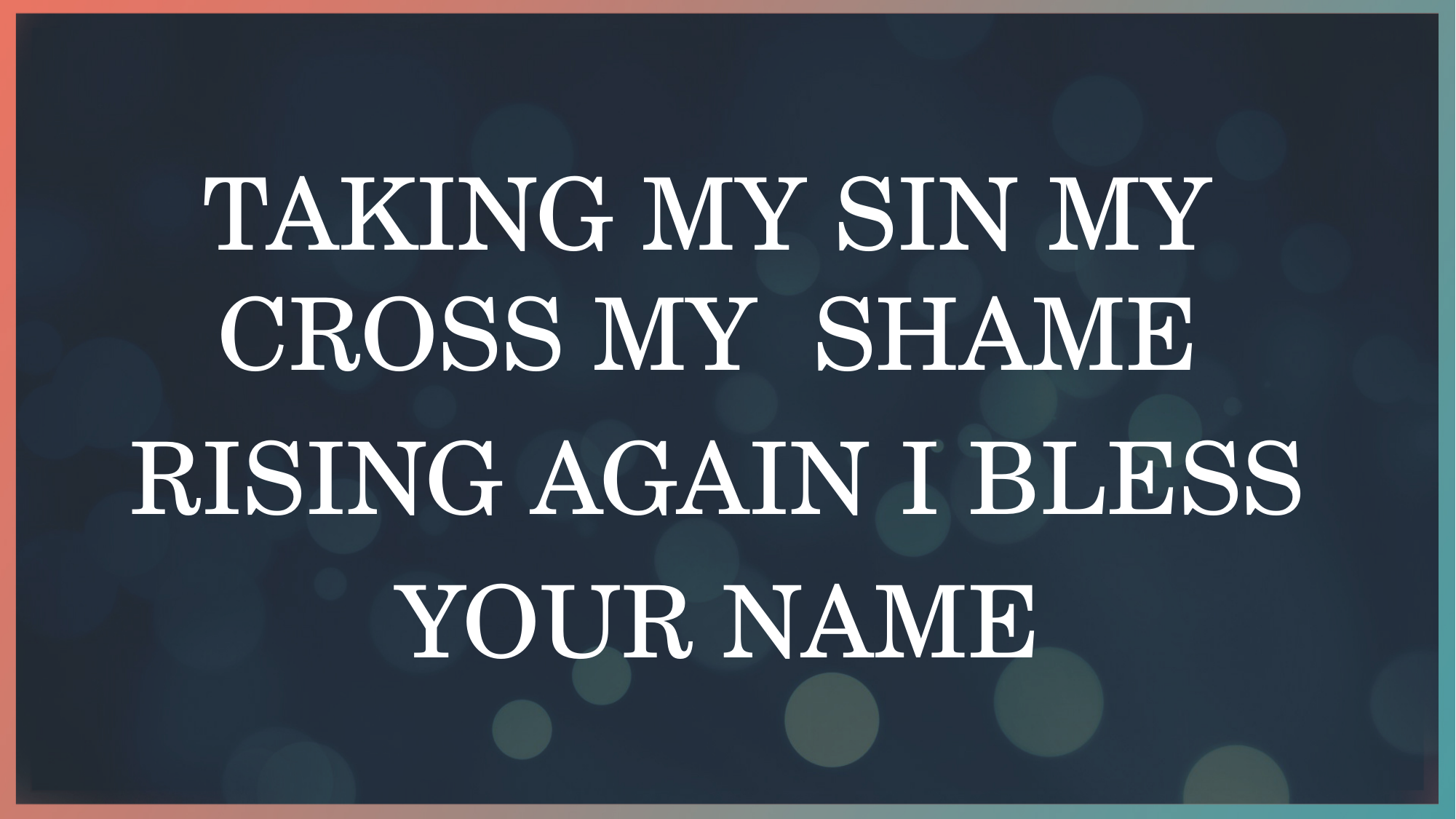

TAKING MY SIN MY CROSS MY  SHAME
RISING AGAIN I BLESS YOUR NAME